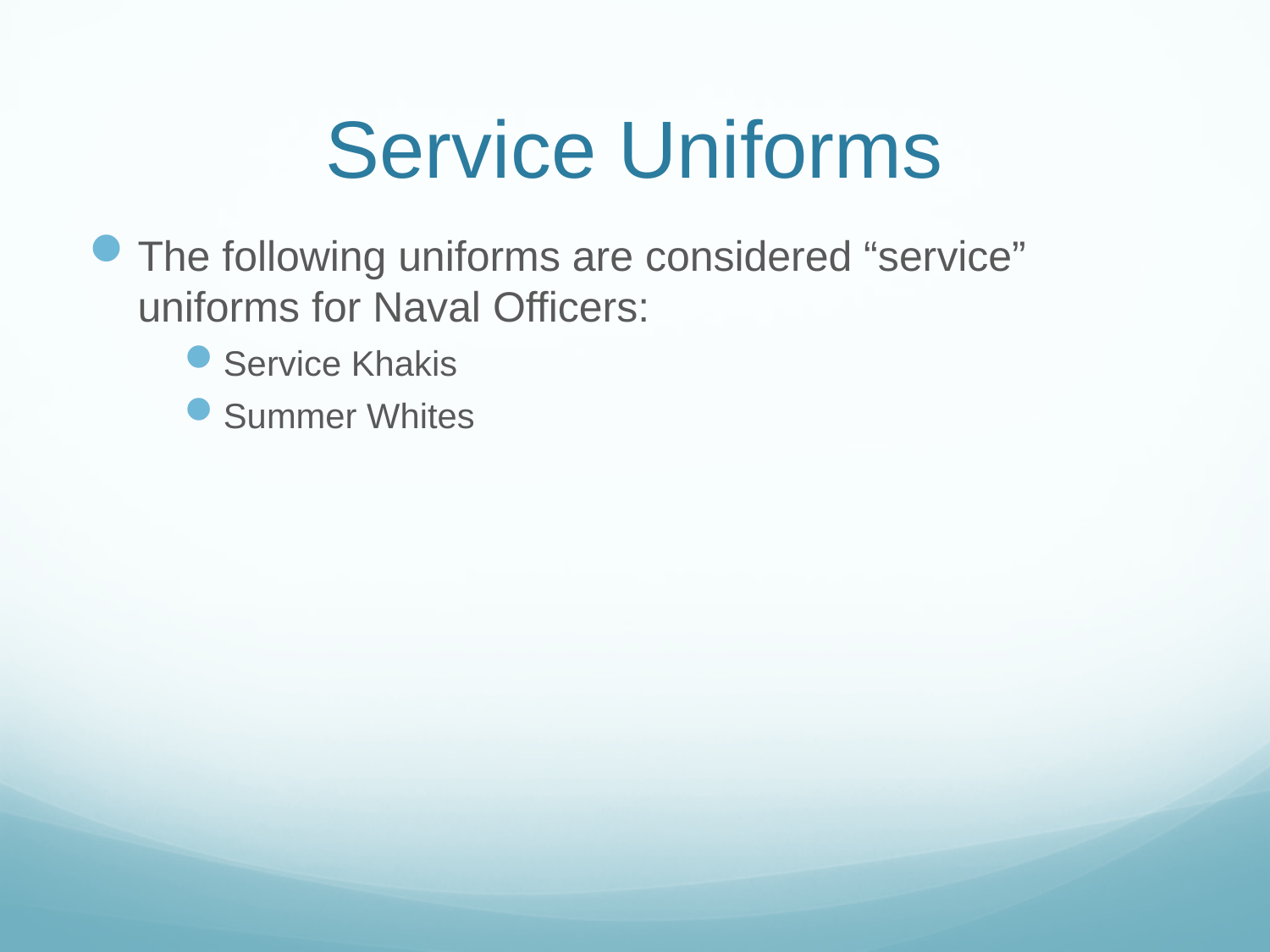

# Service Uniforms
The following uniforms are considered “service” uniforms for Naval Officers:
Service Khakis
Summer Whites